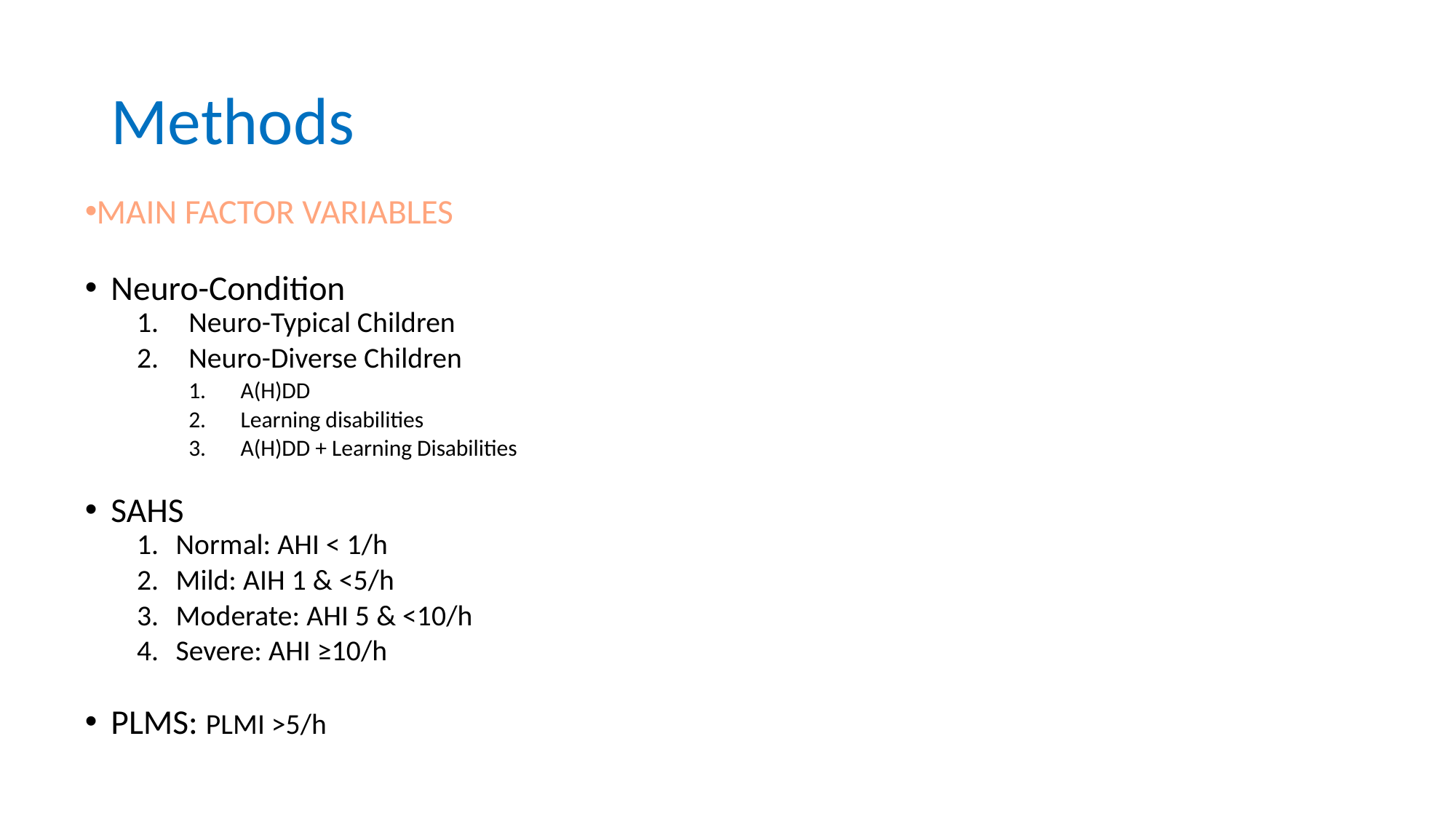

# Methods
MAIN FACTOR VARIABLES

Neuro-Condition
Neuro-Typical Children
Neuro-Diverse Children
A(H)DD
Learning disabilities
A(H)DD + Learning Disabilities

SAHS
Normal: AHI < 1/h
Mild: AIH 1 & <5/h
Moderate: AHI 5 & <10/h
Severe: AHI ≥10/h

PLMS: PLMI >5/h